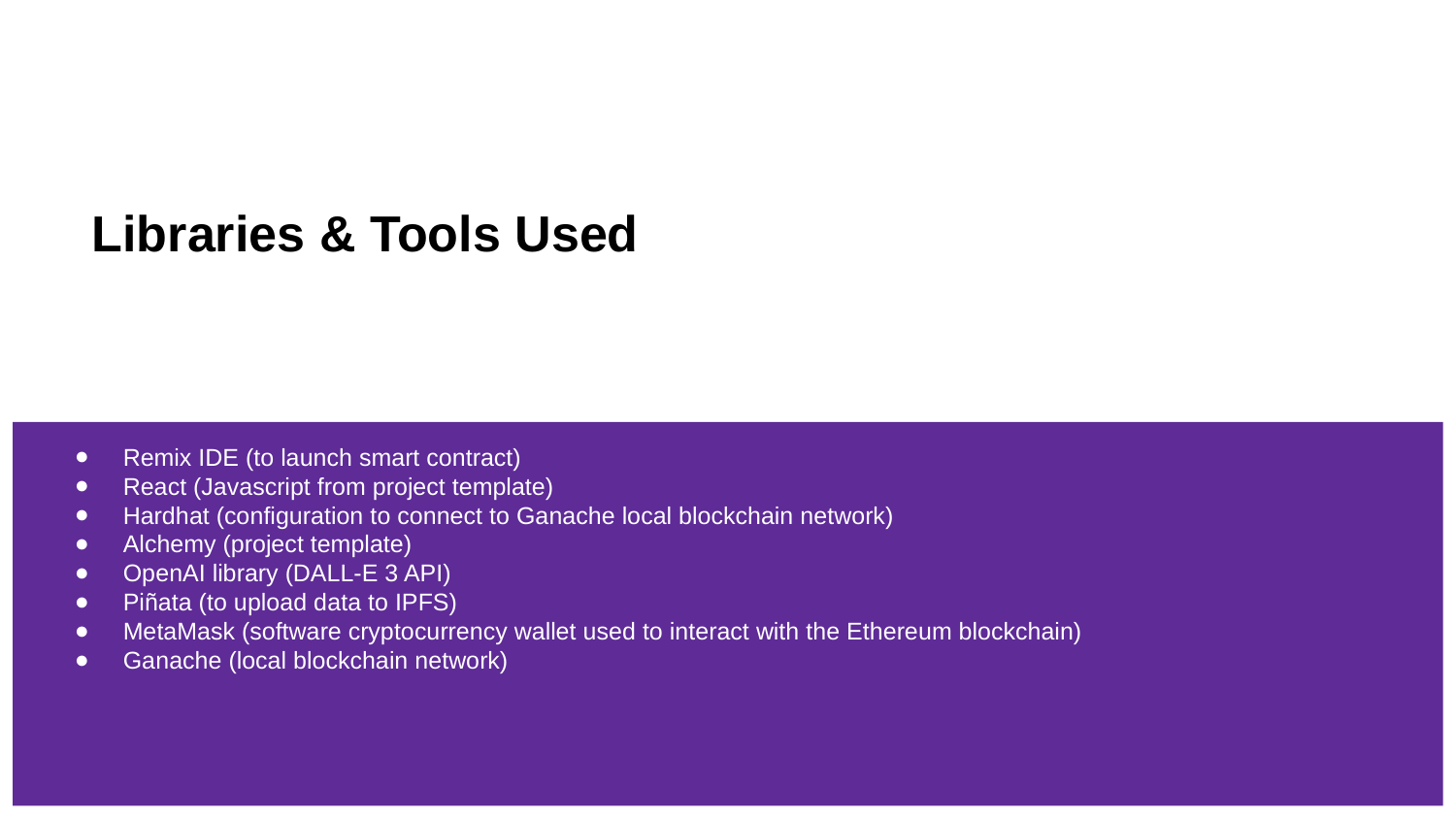

# Libraries & Tools Used

Remix IDE (to launch smart contract)
React (Javascript from project template)
Hardhat (configuration to connect to Ganache local blockchain network)
Alchemy (project template)
OpenAI library (DALL-E 3 API)
Piñata (to upload data to IPFS)
MetaMask (software cryptocurrency wallet used to interact with the Ethereum blockchain)
Ganache (local blockchain network)